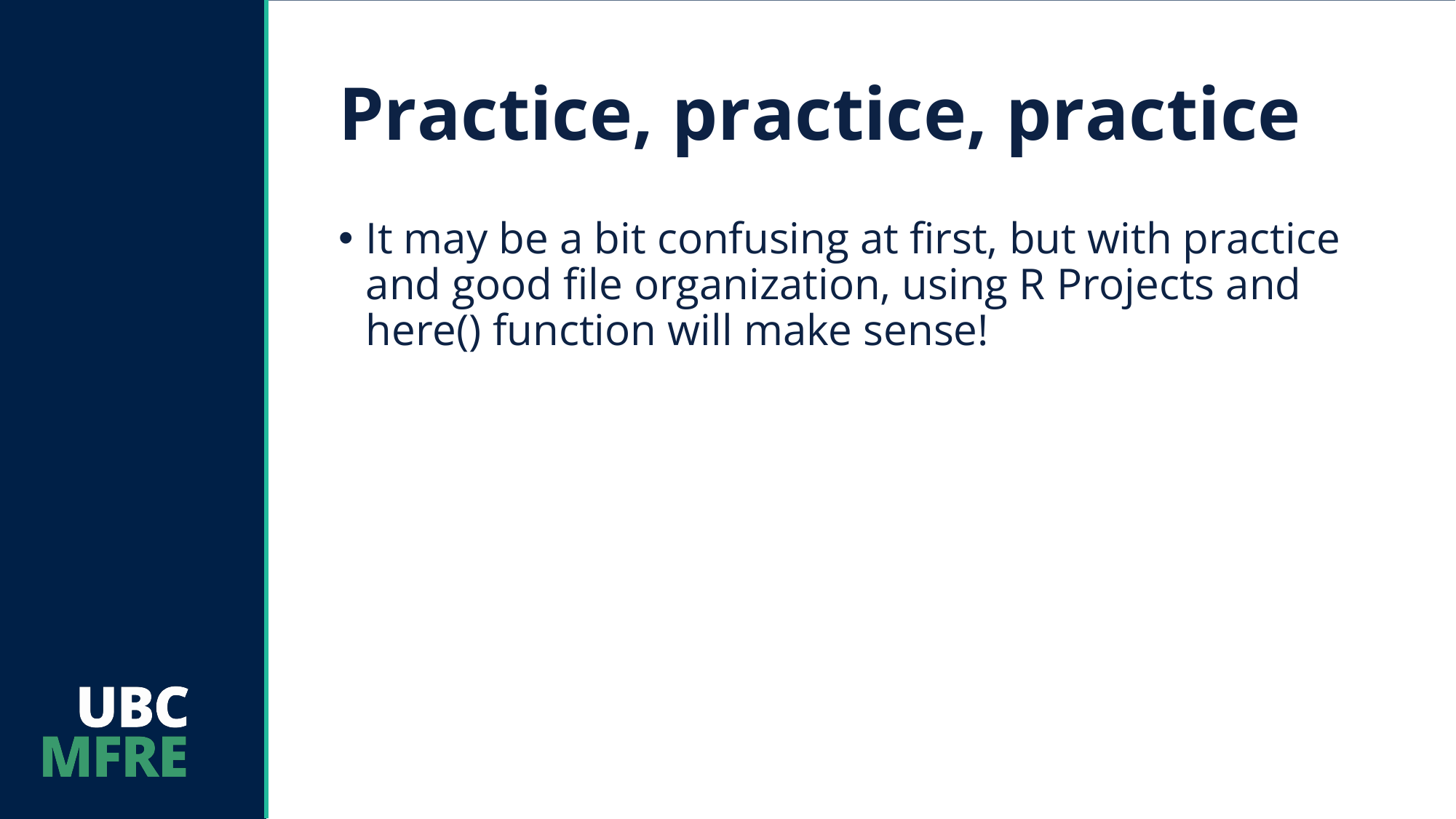

# Practice, practice, practice
It may be a bit confusing at first, but with practice and good file organization, using R Projects and here() function will make sense!